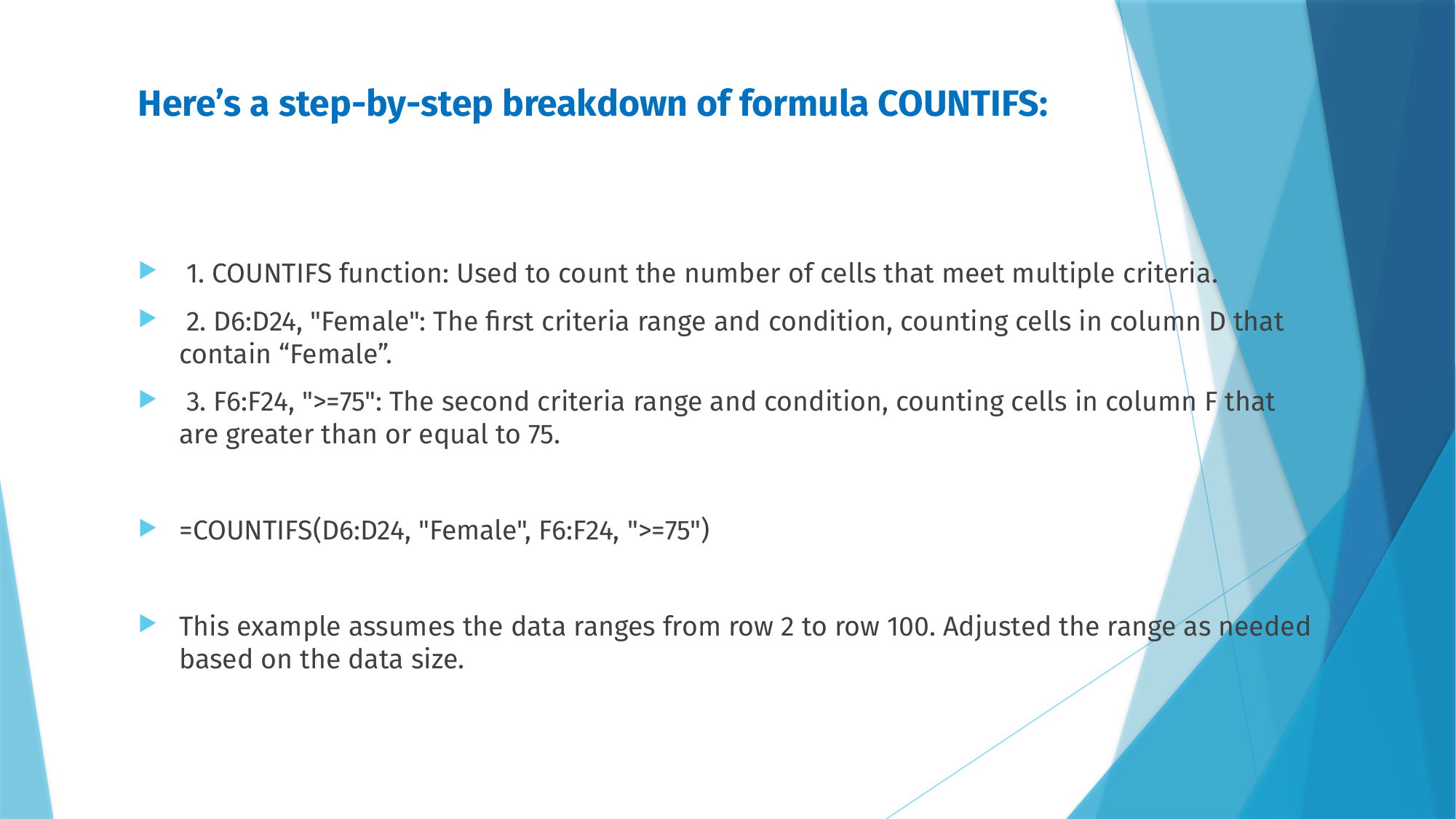

# Here’s a step-by-step breakdown of formula COUNTIFS:

 1. COUNTIFS function: Used to count the number of cells that meet multiple criteria.
 2. D6:D24, "Female": The first criteria range and condition, counting cells in column D that contain “Female”.
 3. F6:F24, ">=75": The second criteria range and condition, counting cells in column F that are greater than or equal to 75.

=COUNTIFS(D6:D24, "Female", F6:F24, ">=75")

This example assumes the data ranges from row 2 to row 100. Adjusted the range as needed based on the data size.